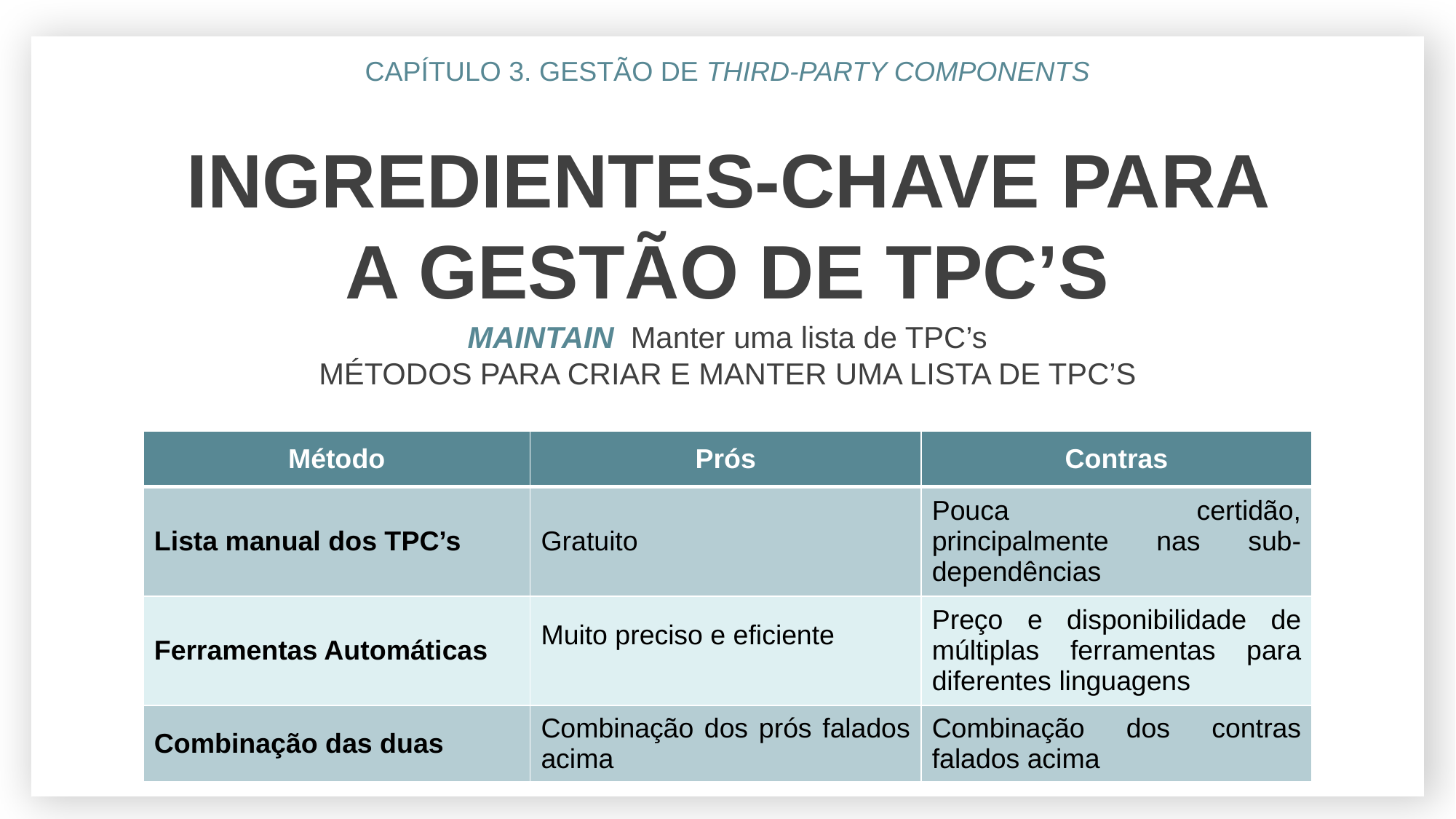

CAPÍTULO 3. GESTÃO DE THIRD-PARTY COMPONENTS
INGREDIENTES-CHAVE PARA A GESTÃO DE TPC’S
MAINTAIN  Manter uma lista de TPC’s
MÉTODOS PARA CRIAR E MANTER UMA LISTA DE TPC’S
| Método | Prós | Contras |
| --- | --- | --- |
| Lista manual dos TPC’s | Gratuito | Pouca certidão, principalmente nas sub-dependências |
| Ferramentas Automáticas | Muito preciso e eficiente | Preço e disponibilidade de múltiplas ferramentas para diferentes linguagens |
| Combinação das duas | Combinação dos prós falados acima | Combinação dos contras falados acima |